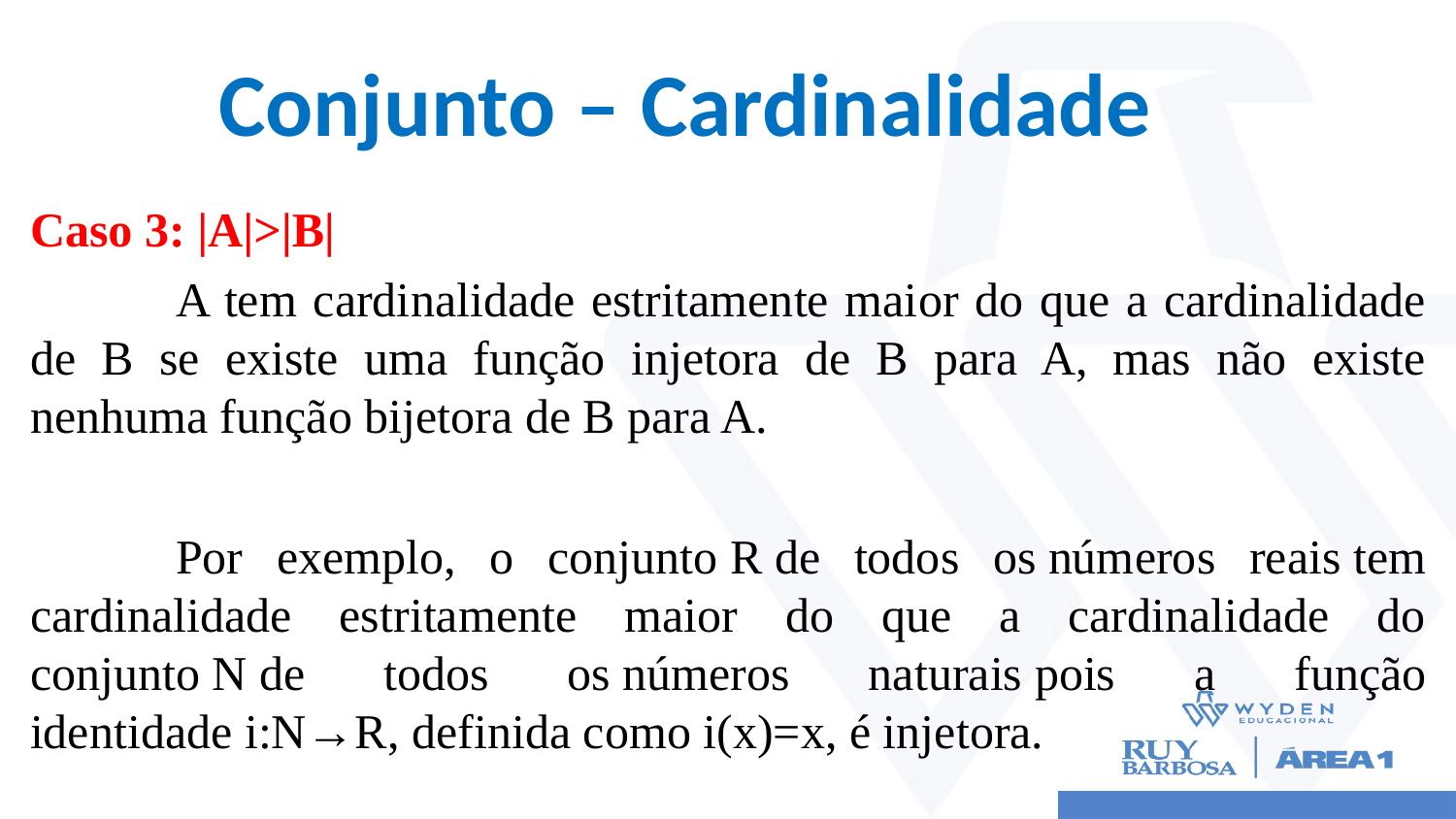

# Conjunto – Cardinalidade
Caso 3: |A|>|B|
	A tem cardinalidade estritamente maior do que a cardinalidade de B se existe uma função injetora de B para A, mas não existe nenhuma função bijetora de B para A.

	Por exemplo, o conjunto R de todos os números reais tem cardinalidade estritamente maior do que a cardinalidade do conjunto N de todos os números naturais pois a função identidade i:N→R, definida como i(x)=x, é injetora.